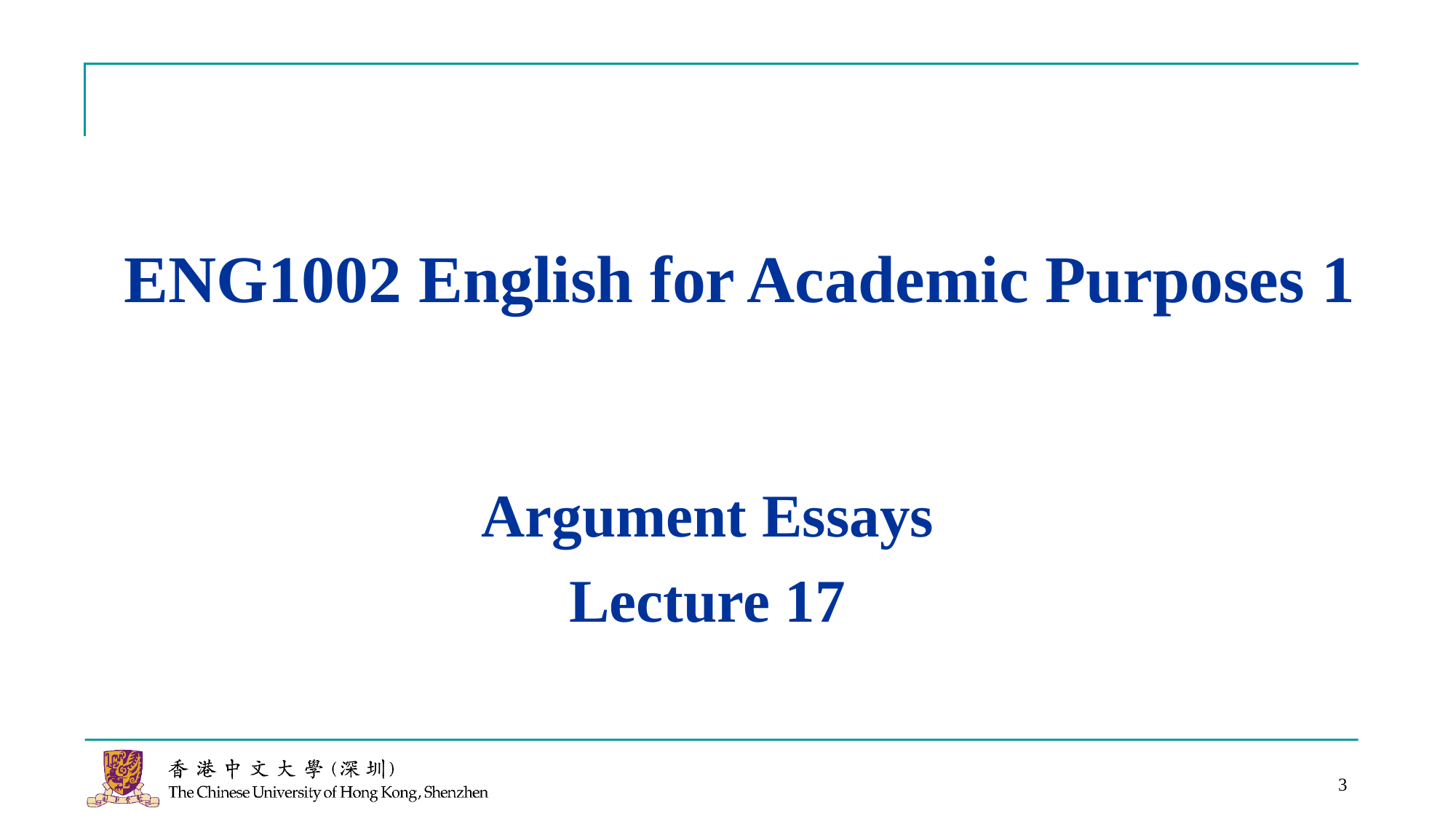

# ENG1002 English for Academic Purposes 1
Argument Essays
Lecture 17
3